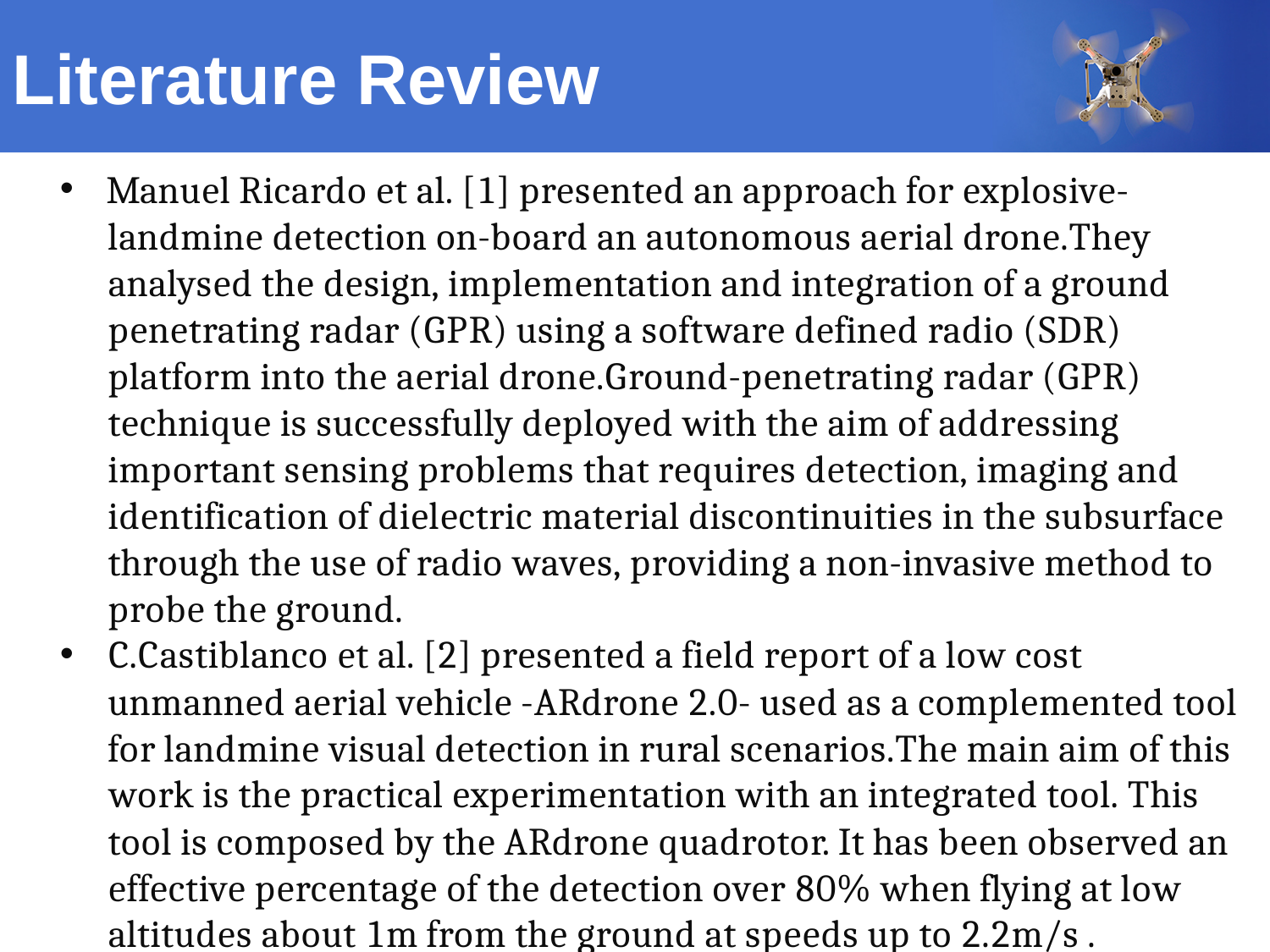

# Literature Review
Manuel Ricardo et al. [1] presented an approach for explosive-landmine detection on-board an autonomous aerial drone.They analysed the design, implementation and integration of a ground penetrating radar (GPR) using a software defined radio (SDR) platform into the aerial drone.Ground-penetrating radar (GPR)  technique is successfully deployed with the aim of addressing important sensing problems that requires detection, imaging and identification of dielectric material discontinuities in the subsurface through the use of radio waves, providing a non-invasive method to probe the ground.
C.Castiblanco et al. [2] presented a field report of a low cost unmanned aerial vehicle -ARdrone 2.0- used as a complemented tool for landmine visual detection in rural scenarios.The main aim of this work is the practical experimentation with an integrated tool. This tool is composed by the ARdrone quadrotor. It has been observed an effective percentage of the detection over 80% when flying at low altitudes about 1m from the ground at speeds up to 2.2m/s .